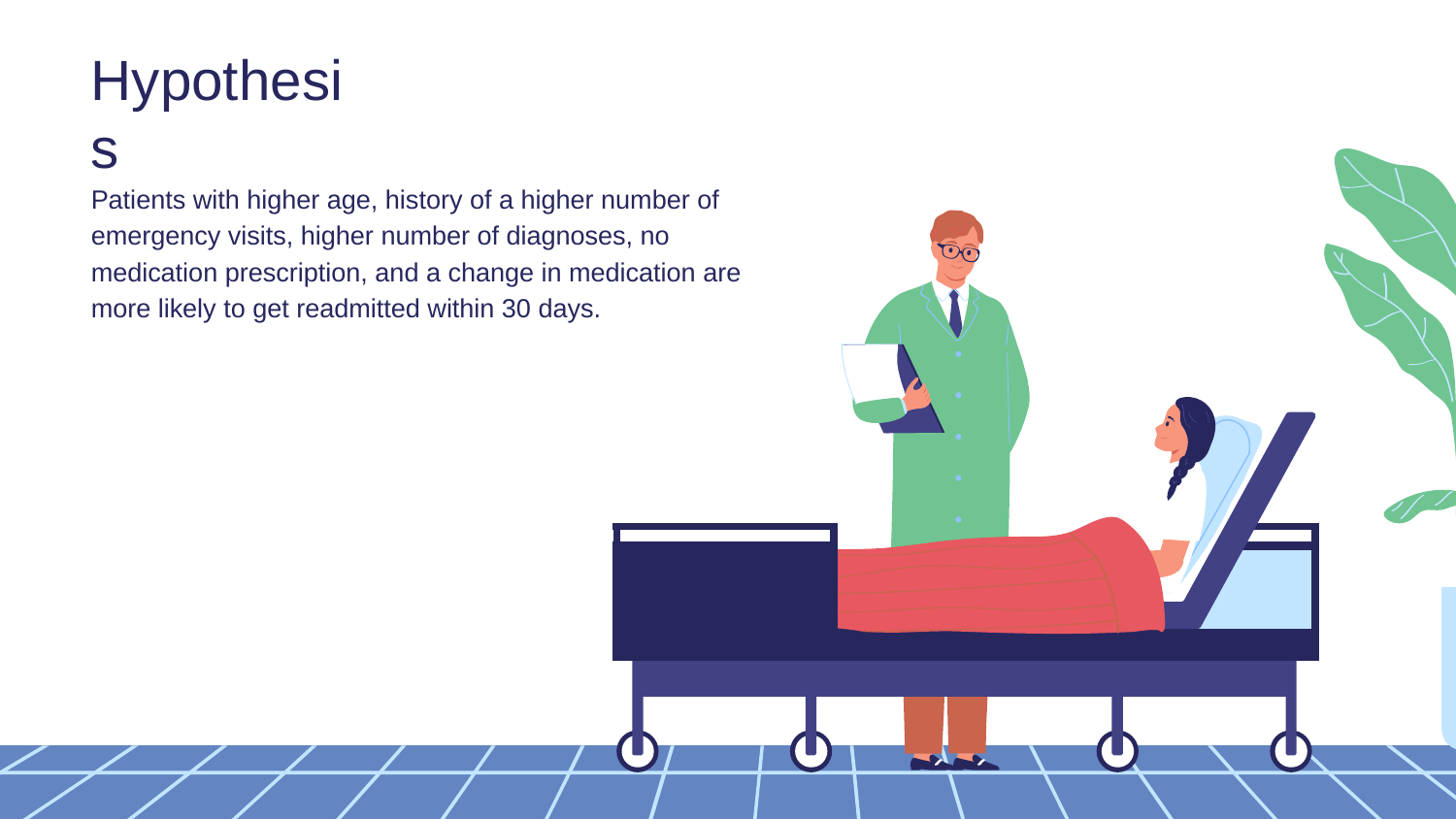

Hypothesis
Patients with higher age, history of a higher number of emergency visits, higher number of diagnoses, no medication prescription, and a change in medication are more likely to get readmitted within 30 days.